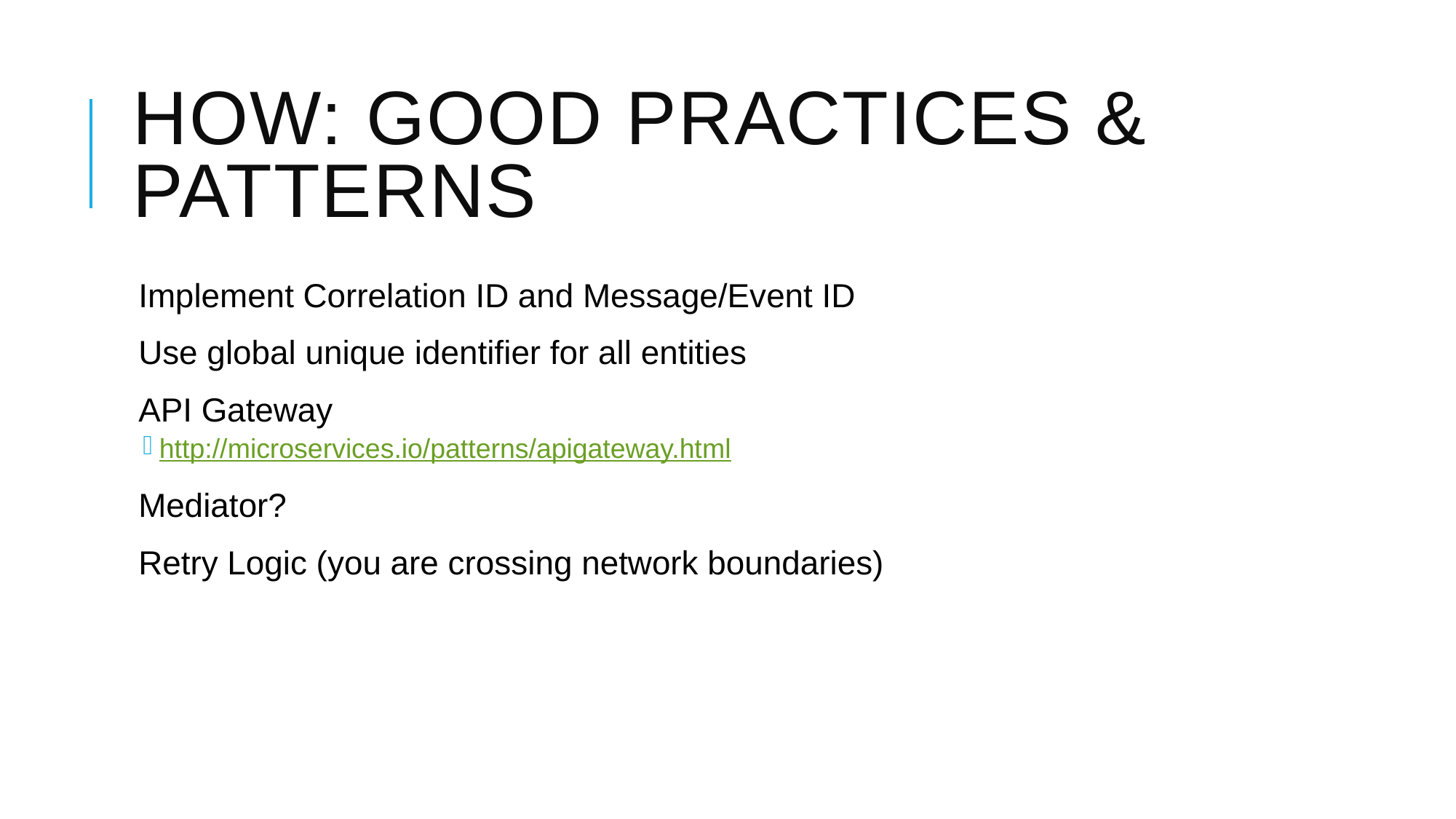

# HOW: Good practices & patterns
Implement Correlation ID and Message/Event ID
Use global unique identifier for all entities
API Gateway
http://microservices.io/patterns/apigateway.html
Mediator?
Retry Logic (you are crossing network boundaries)